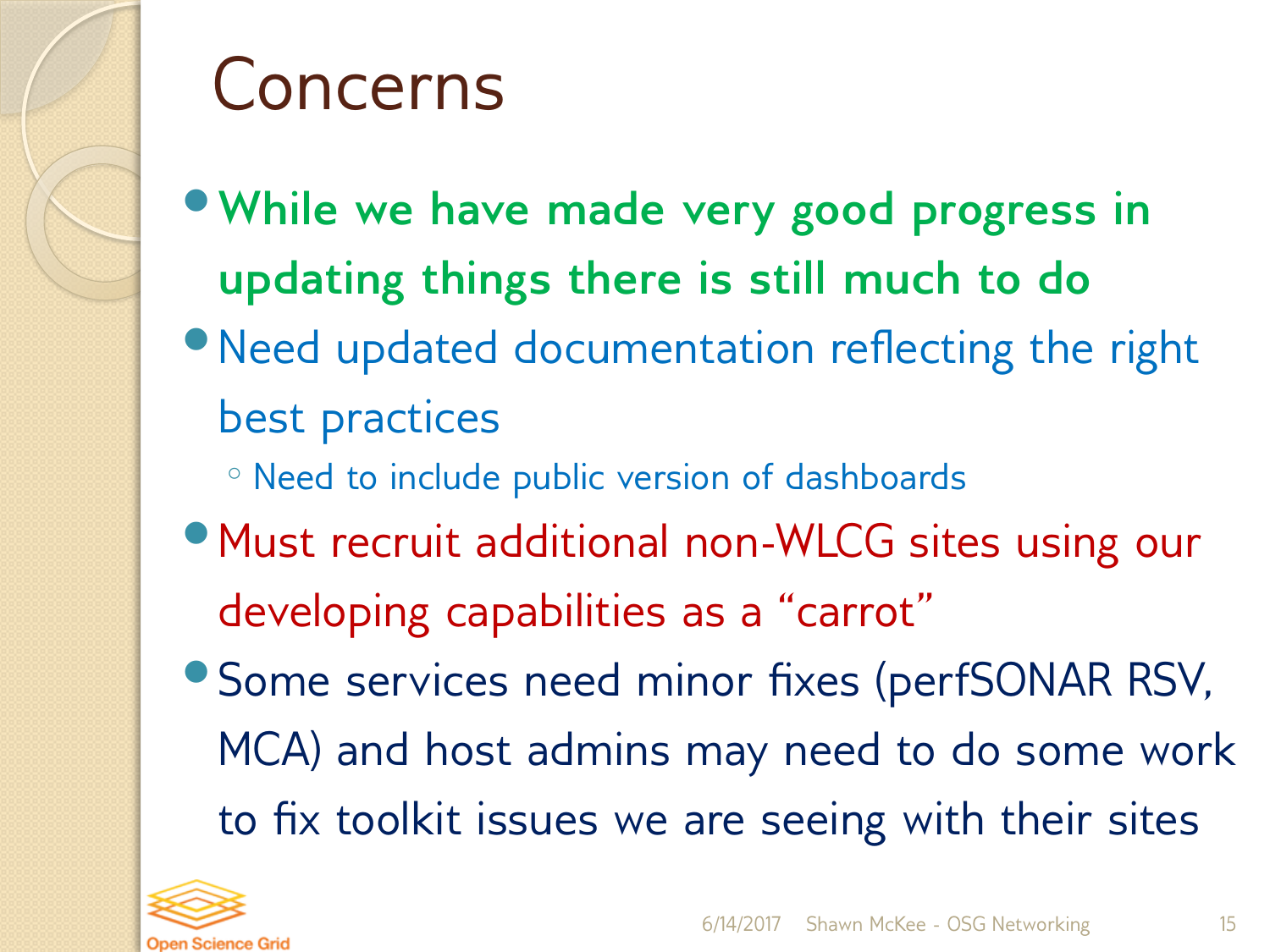

# Concerns
While we have made very good progress in updating things there is still much to do
Need updated documentation reflecting the right best practices
Need to include public version of dashboards
Must recruit additional non-WLCG sites using our developing capabilities as a “carrot”
Some services need minor fixes (perfSONAR RSV, MCA) and host admins may need to do some work to fix toolkit issues we are seeing with their sites
6/14/2017
Shawn McKee - OSG Networking
15